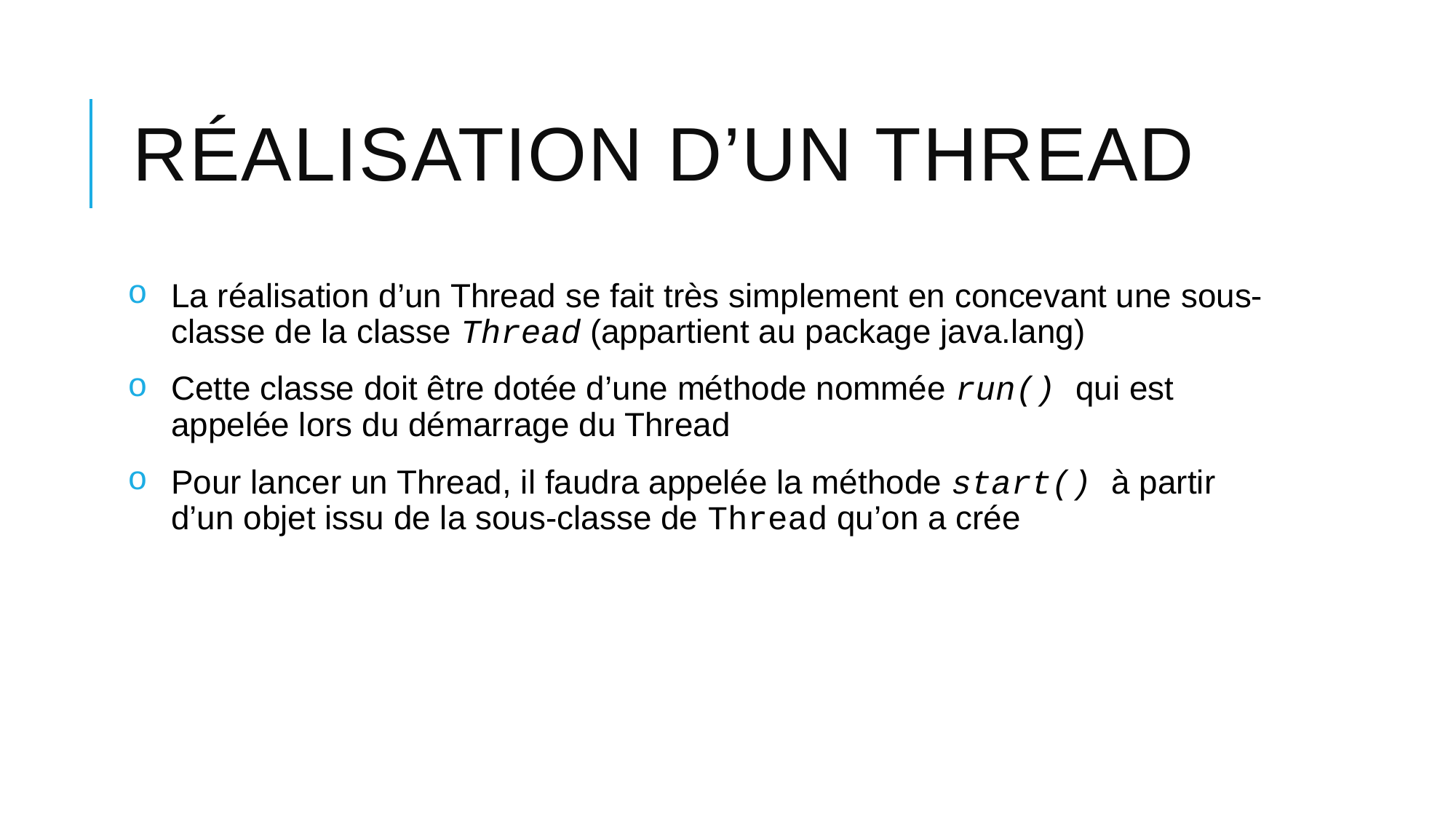

# Réalisation d’un thread
La réalisation d’un Thread se fait très simplement en concevant une sous-classe de la classe Thread (appartient au package java.lang)
Cette classe doit être dotée d’une méthode nommée run() qui est appelée lors du démarrage du Thread
Pour lancer un Thread, il faudra appelée la méthode start() à partir d’un objet issu de la sous-classe de Thread qu’on a crée